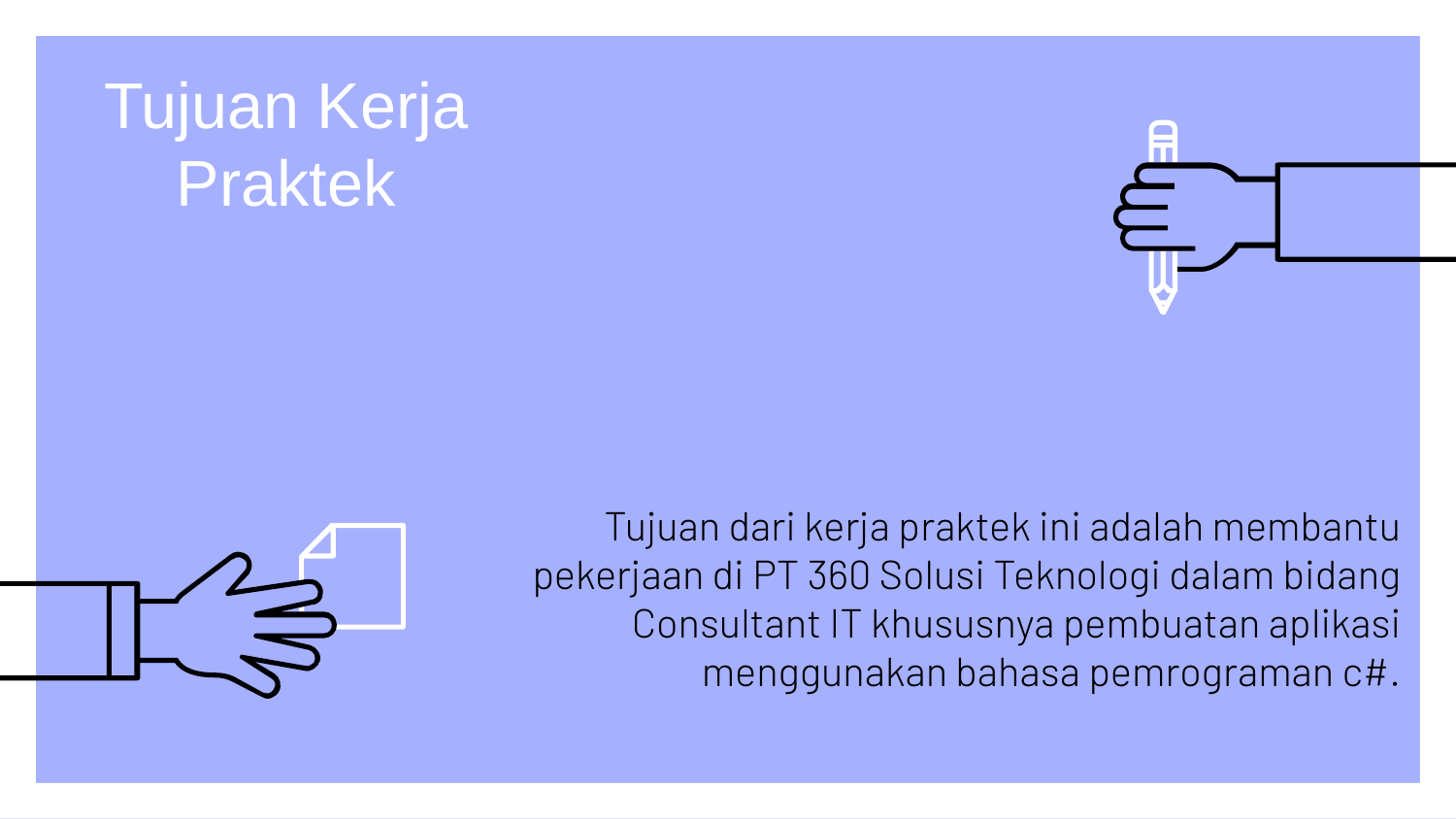

# Tujuan Kerja Praktek
Tujuan dari kerja praktek ini adalah membantu pekerjaan di PT 360 Solusi Teknologi dalam bidang Consultant IT khususnya pembuatan aplikasi menggunakan bahasa pemrograman c#.